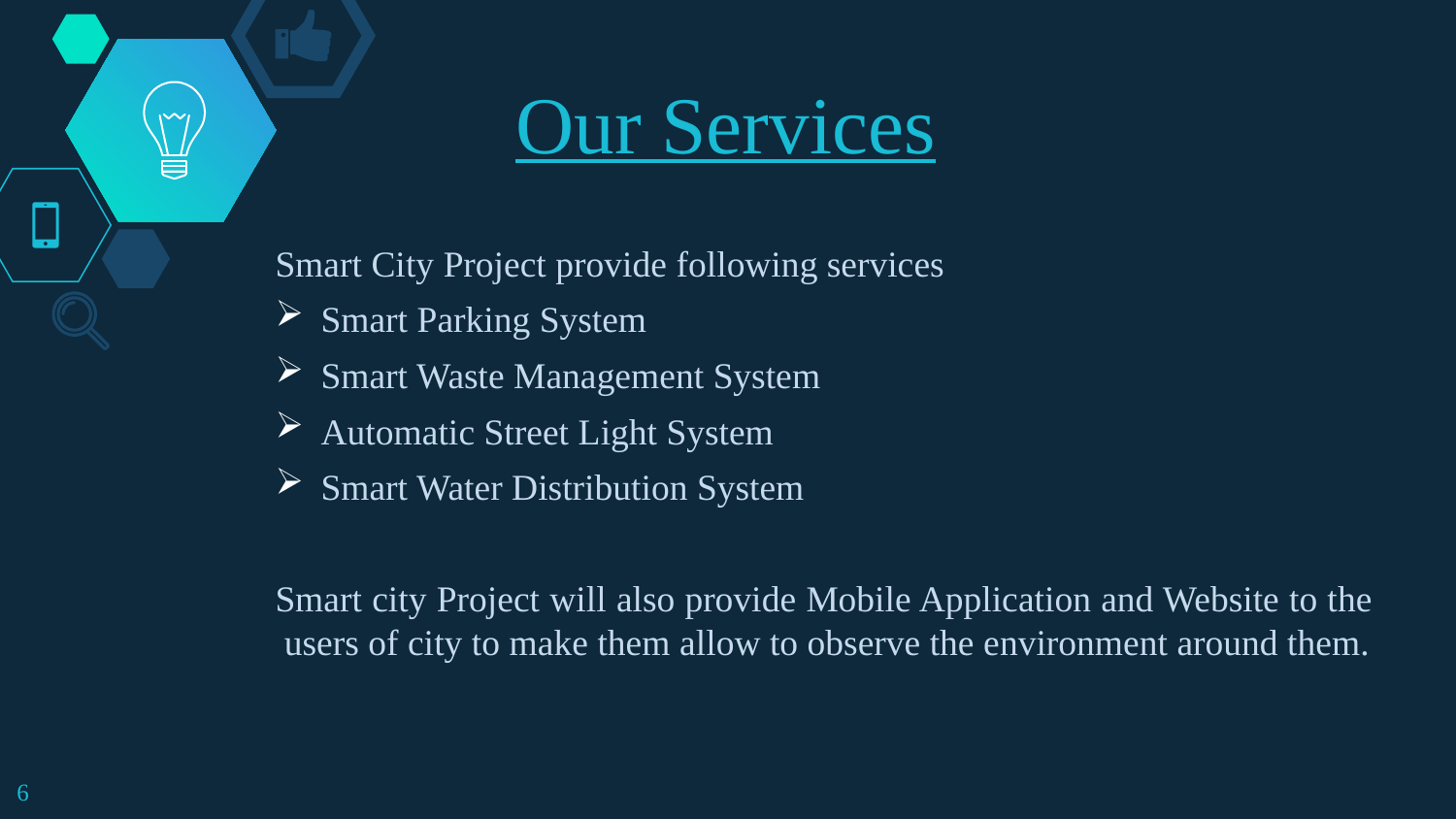

# Our Services

Smart City Project provide following services
Smart Parking System
Smart Waste Management System
Automatic Street Light System
Smart Water Distribution System

Smart city Project will also provide Mobile Application and Website to the  users of city to make them allow to observe the environment around them.

6